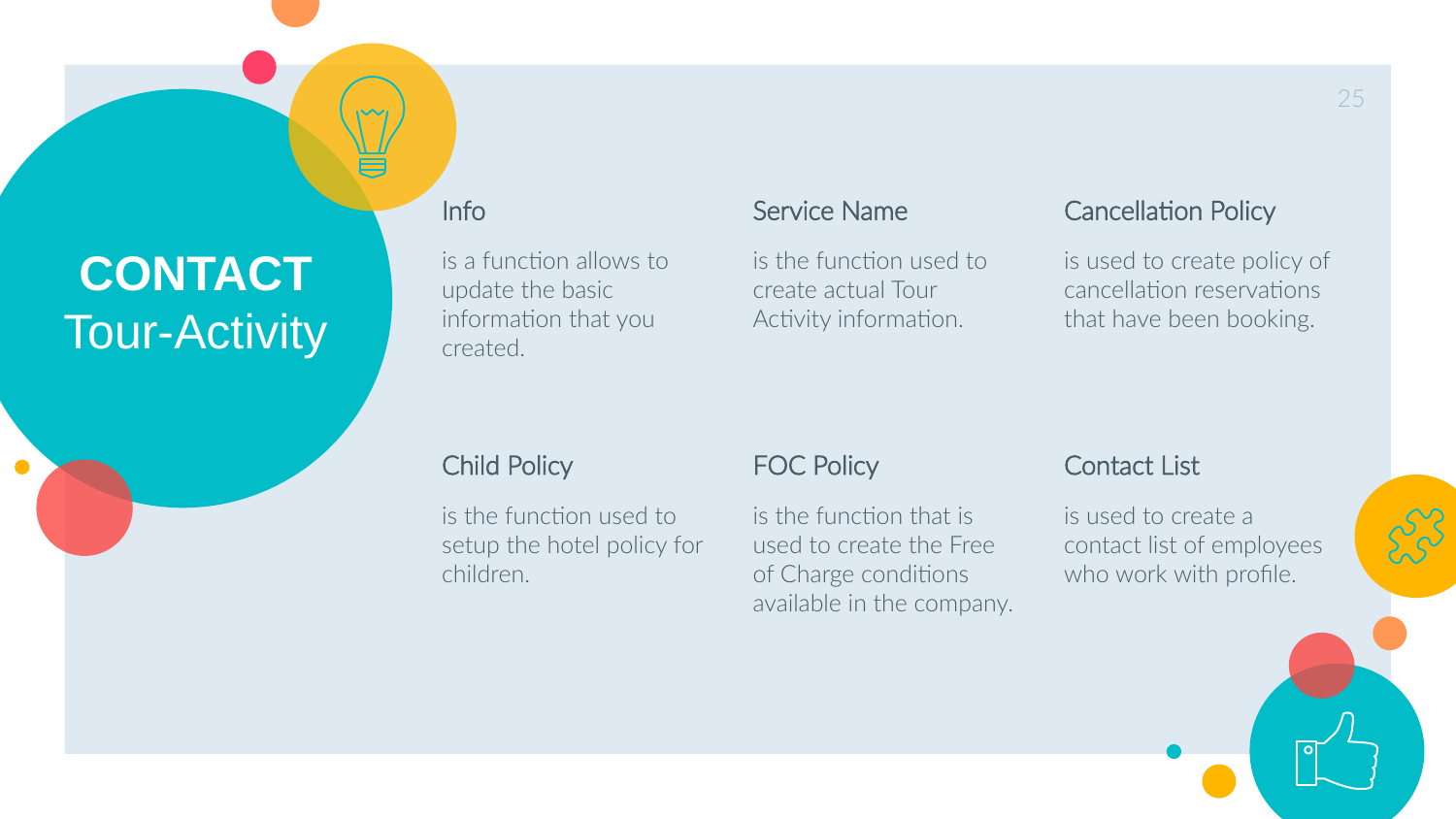

25
# CONTACT Tour-Activity
Info
is a function allows to update the basic information that you created.
Service Name
is the function used to create actual Tour Activity information.
Cancellation Policy
is used to create policy of cancellation reservations that have been booking.
Child Policy
is the function used to setup the hotel policy for children.
FOC Policy
is the function that is used to create the Free of Charge conditions available in the company.
Contact List
is used to create a contact list of employees who work with profile.